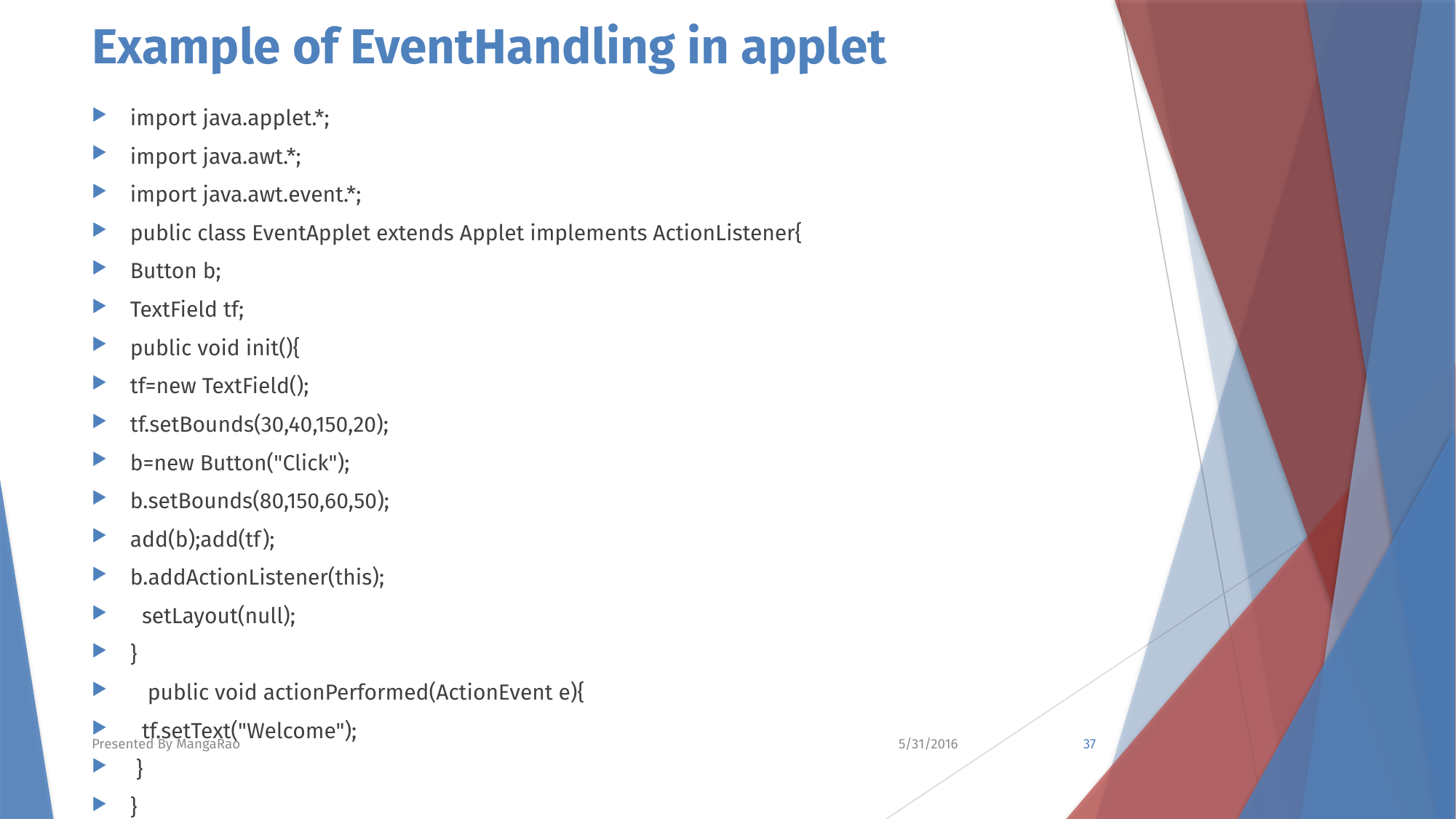

# Example of EventHandling in applet
import java.applet.*;
import java.awt.*;
import java.awt.event.*;
public class EventApplet extends Applet implements ActionListener{
Button b;
TextField tf;
public void init(){
tf=new TextField();
tf.setBounds(30,40,150,20);
b=new Button("Click");
b.setBounds(80,150,60,50);
add(b);add(tf);
b.addActionListener(this);
  setLayout(null);
}
   public void actionPerformed(ActionEvent e){
  tf.setText("Welcome");
 }
}

Presented By MangaRao
5/31/2016
37